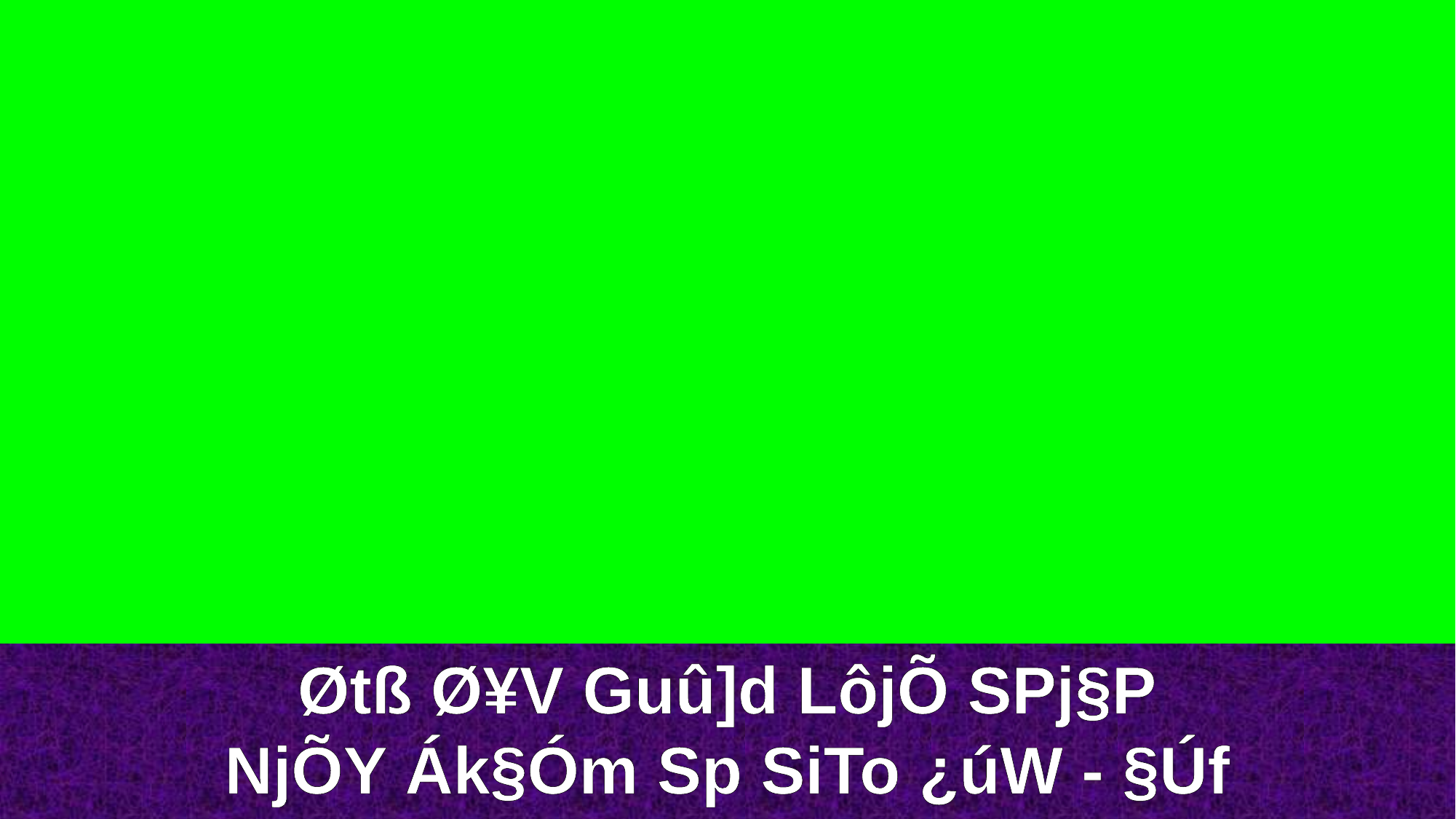

Øtß Ø¥V Guû]d LôjÕ SPj§P
NjÕY Ák§Óm Sp SiTo ¿úW - §Úf